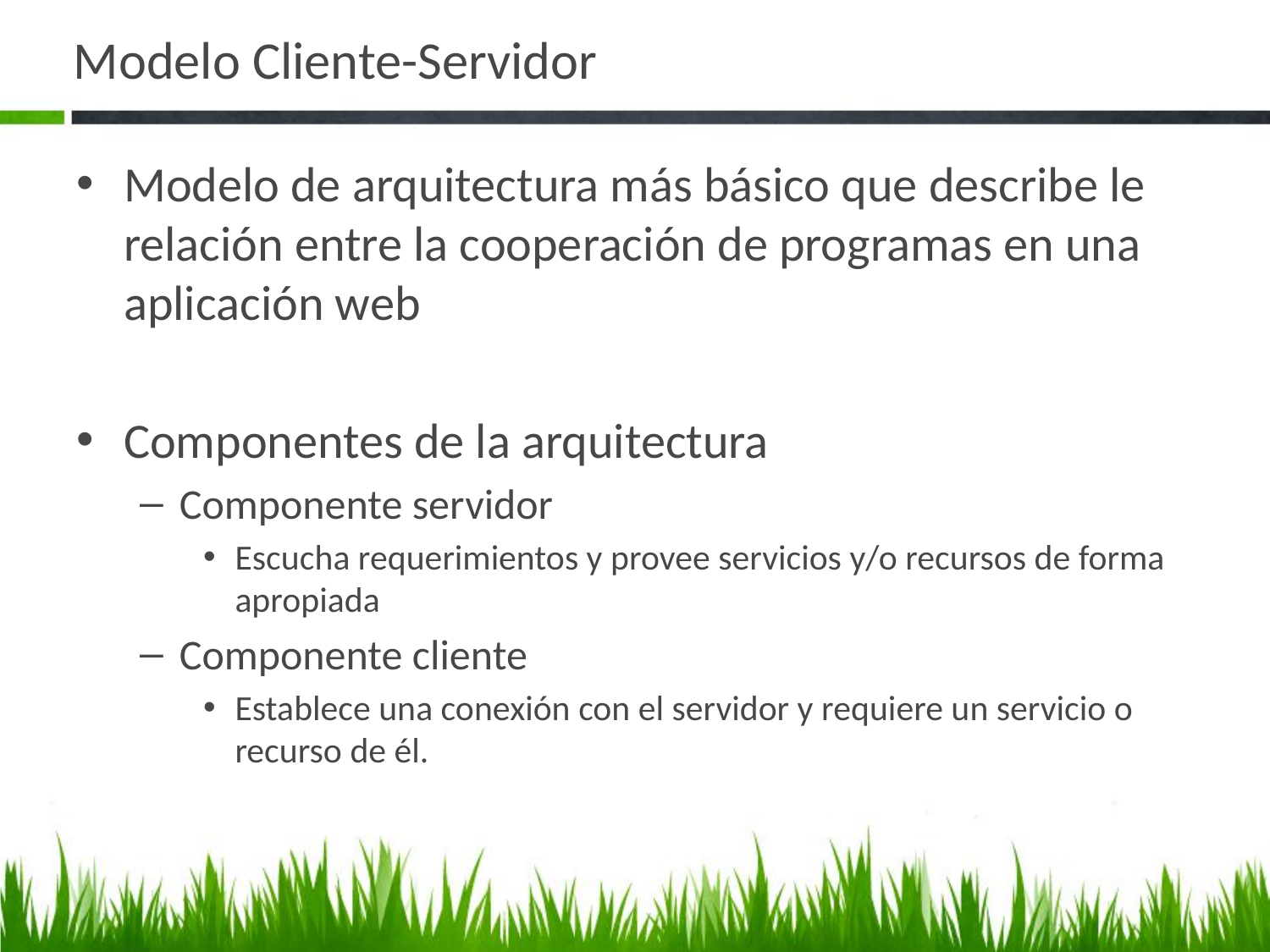

# Modelo Cliente-Servidor
Modelo de arquitectura más básico que describe le relación entre la cooperación de programas en una aplicación web

Componentes de la arquitectura
Componente servidor
Escucha requerimientos y provee servicios y/o recursos de forma apropiada
Componente cliente
Establece una conexión con el servidor y requiere un servicio o recurso de él.